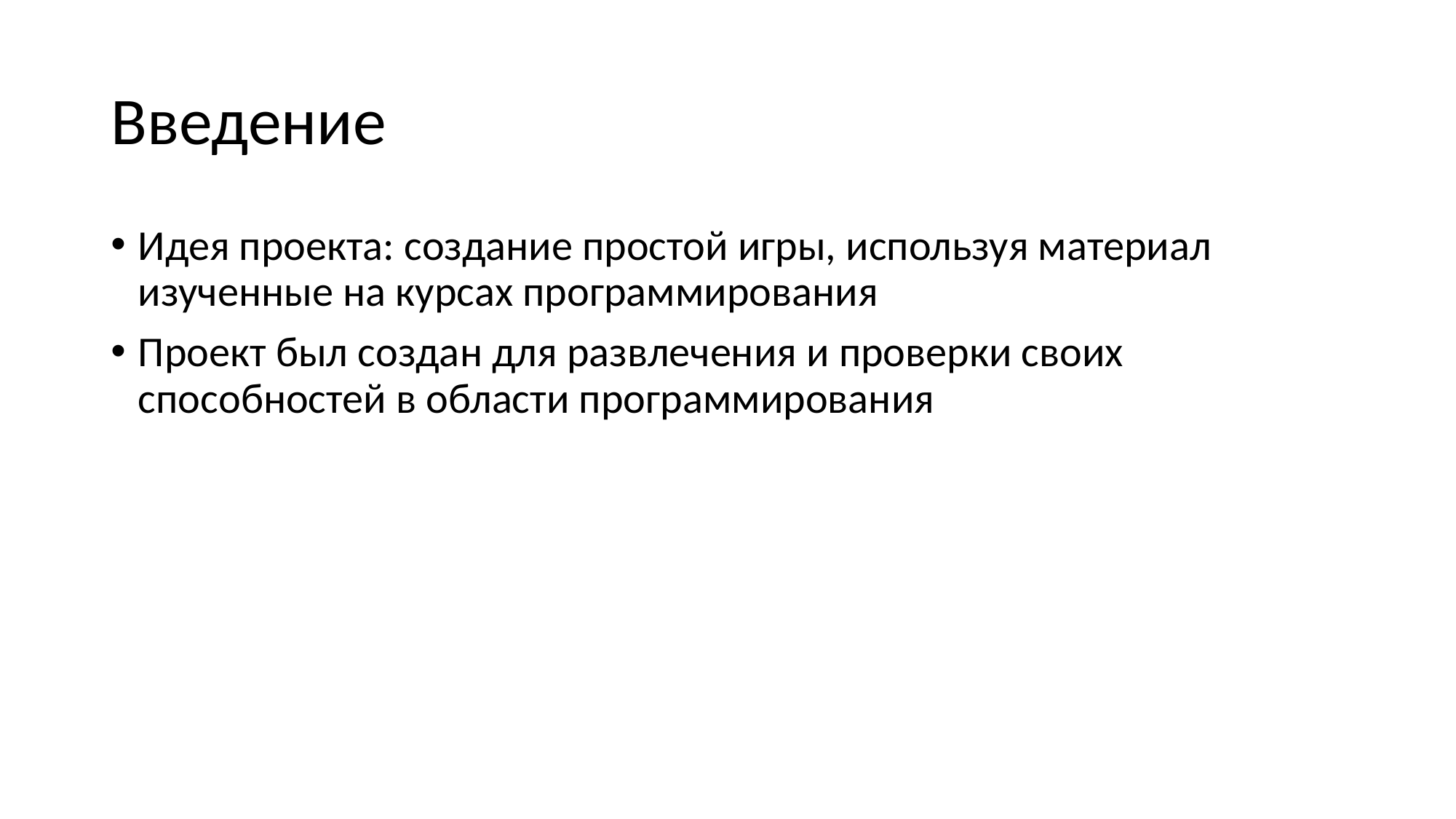

# Введение
Идея проекта: создание простой игры, используя материал изученные на курсах программирования
Проект был создан для развлечения и проверки своих способностей в области программирования